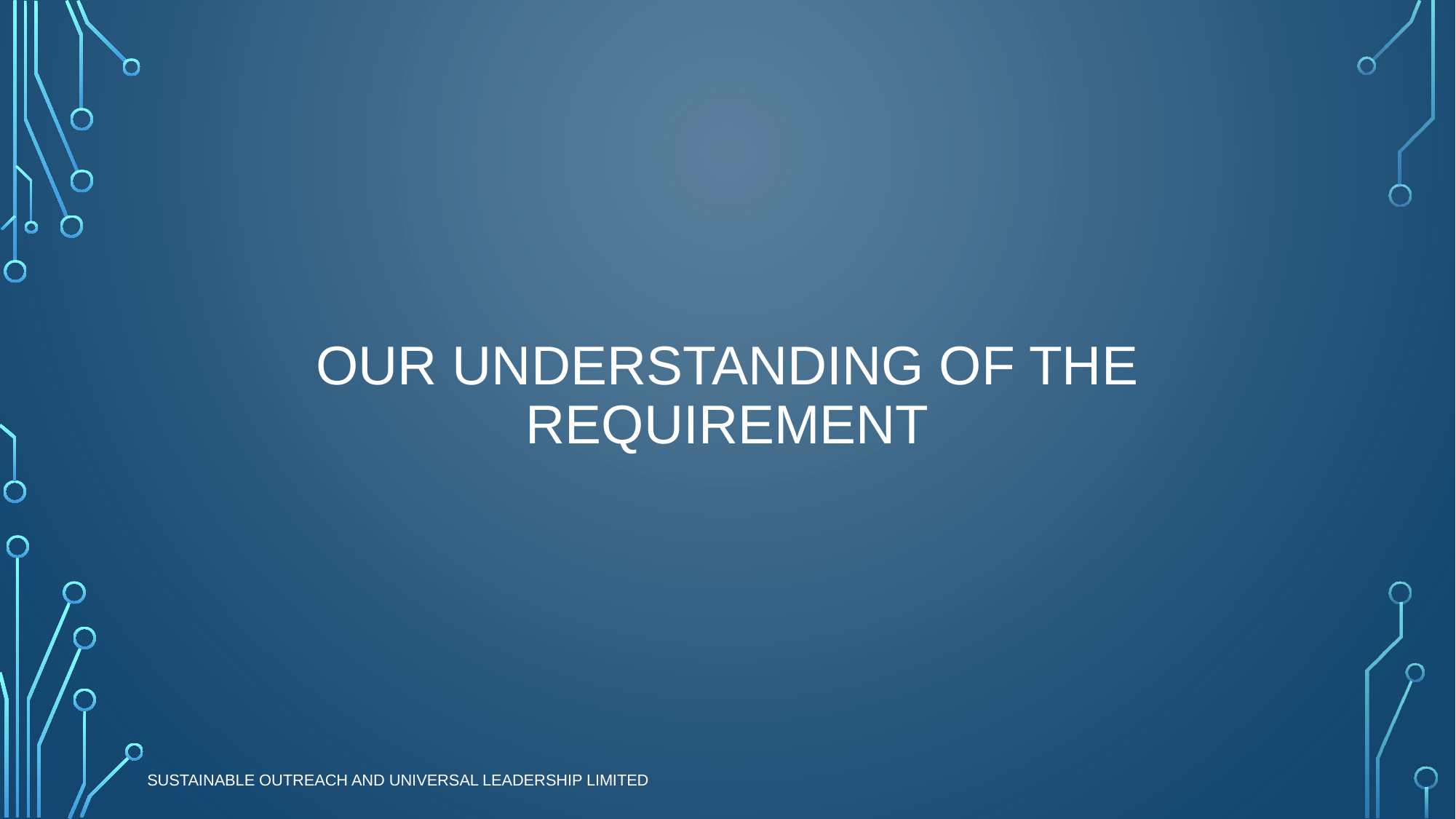

# our understanding of THE requirement
4
Sustainable Outreach and Universal Leadership Limited